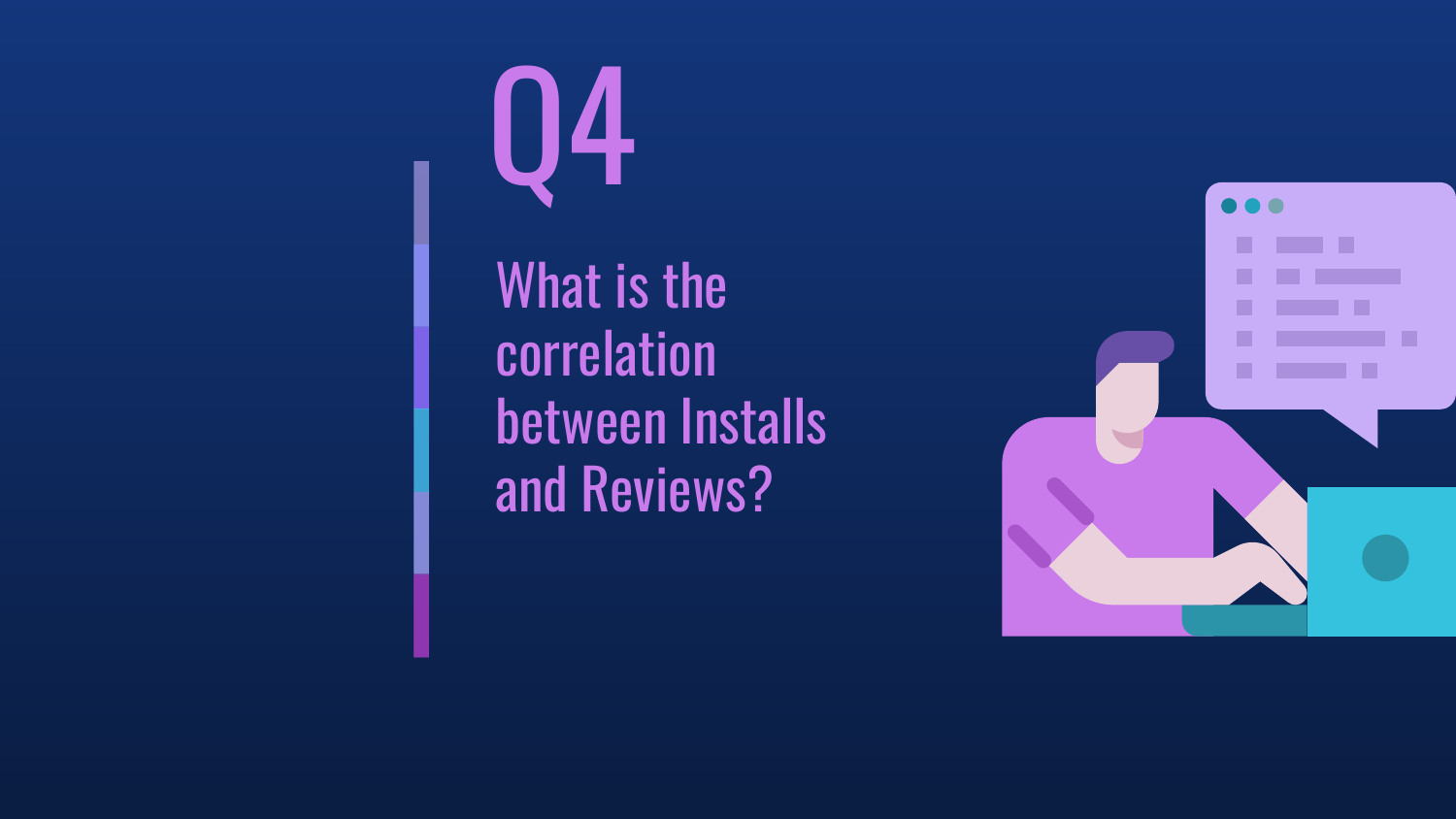

# Q4

What is the correlation between Installs and Reviews?